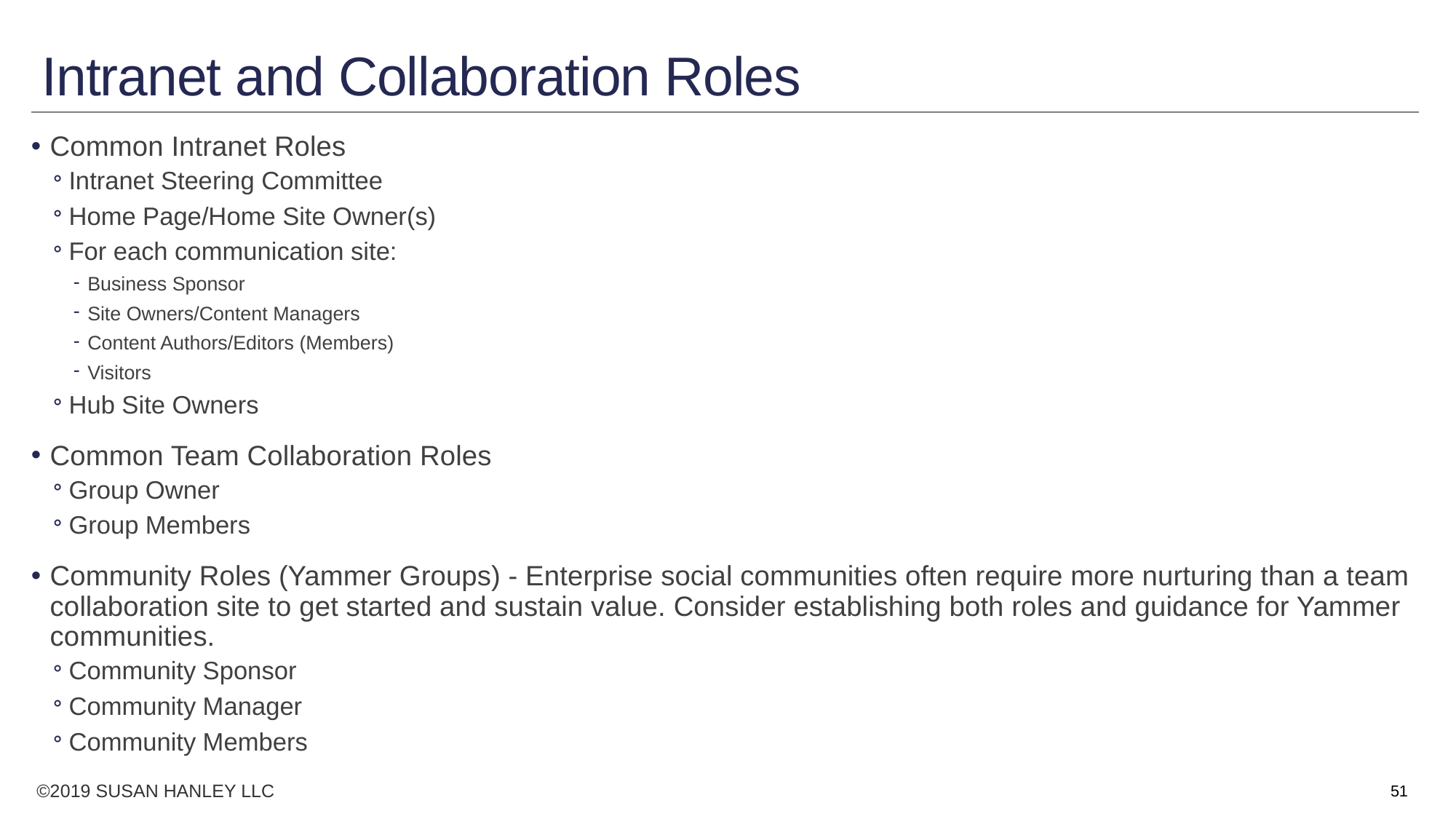

# Intranet and Collaboration Roles
Common Intranet Roles
Intranet Steering Committee
Home Page/Home Site Owner(s)
For each communication site:
Business Sponsor
Site Owners/Content Managers
Content Authors/Editors (Members)
Visitors
Hub Site Owners
Common Team Collaboration Roles
Group Owner
Group Members
Community Roles (Yammer Groups) - Enterprise social communities often require more nurturing than a team collaboration site to get started and sustain value. Consider establishing both roles and guidance for Yammer communities.
Community Sponsor
Community Manager
Community Members
51